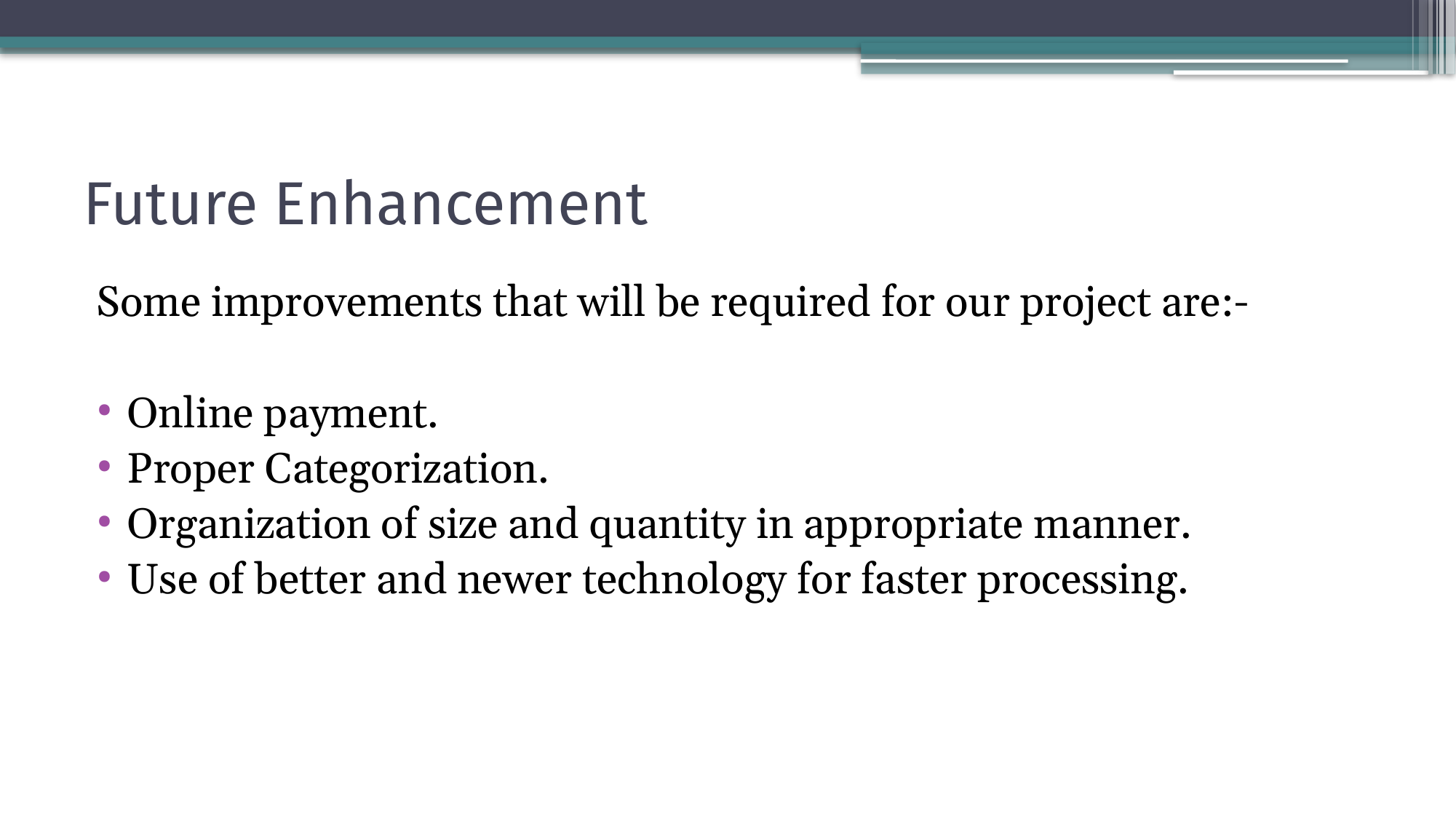

# Future Enhancement
Some improvements that will be required for our project are:-

Online payment.
Proper Categorization.
Organization of size and quantity in appropriate manner.
Use of better and newer technology for faster processing.